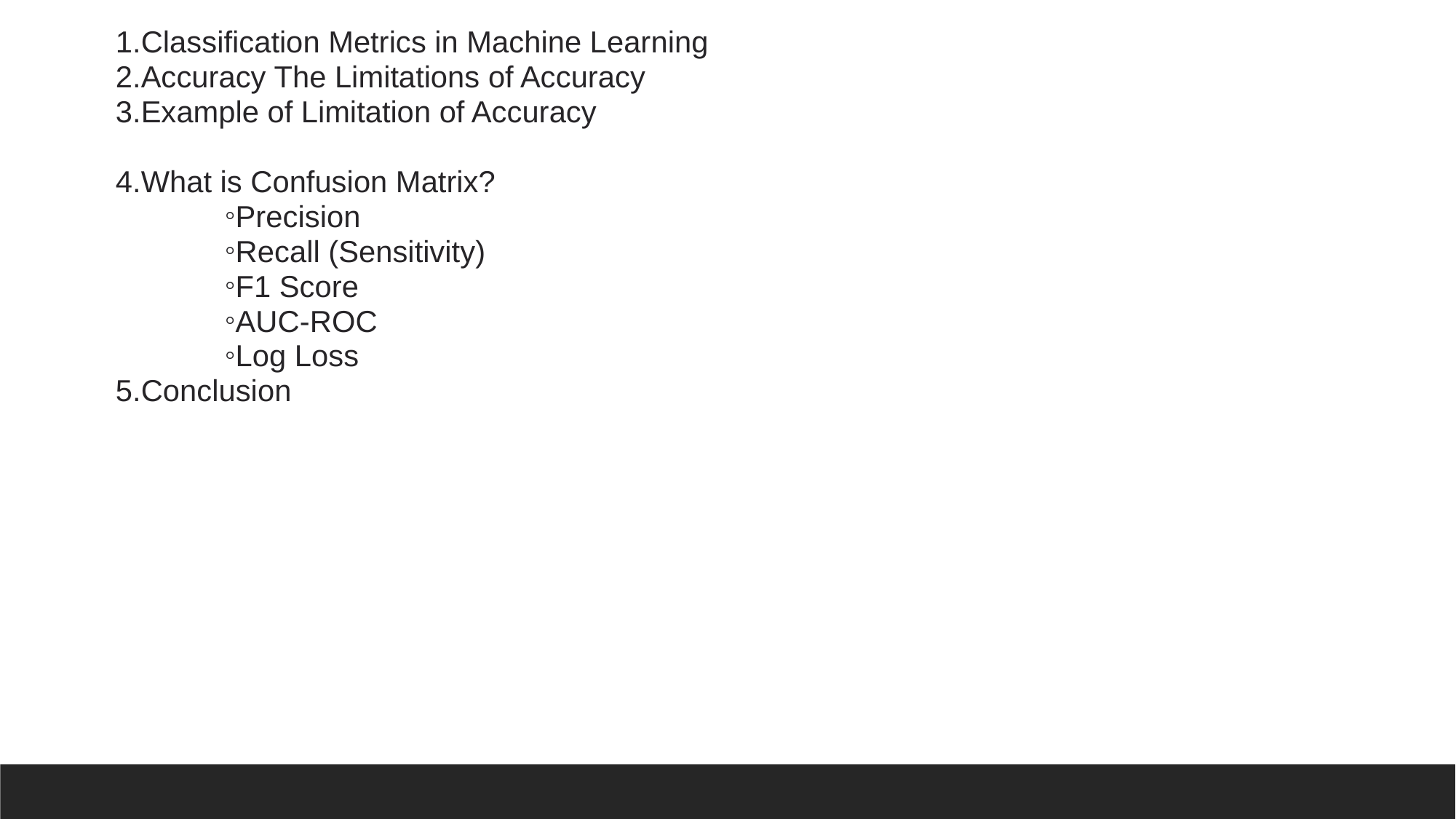

Classification Metrics in Machine Learning
Accuracy The Limitations of Accuracy
Example of Limitation of Accuracy

What is Confusion Matrix?
Precision
Recall (Sensitivity)
F1 Score
AUC-ROC
Log Loss
Conclusion